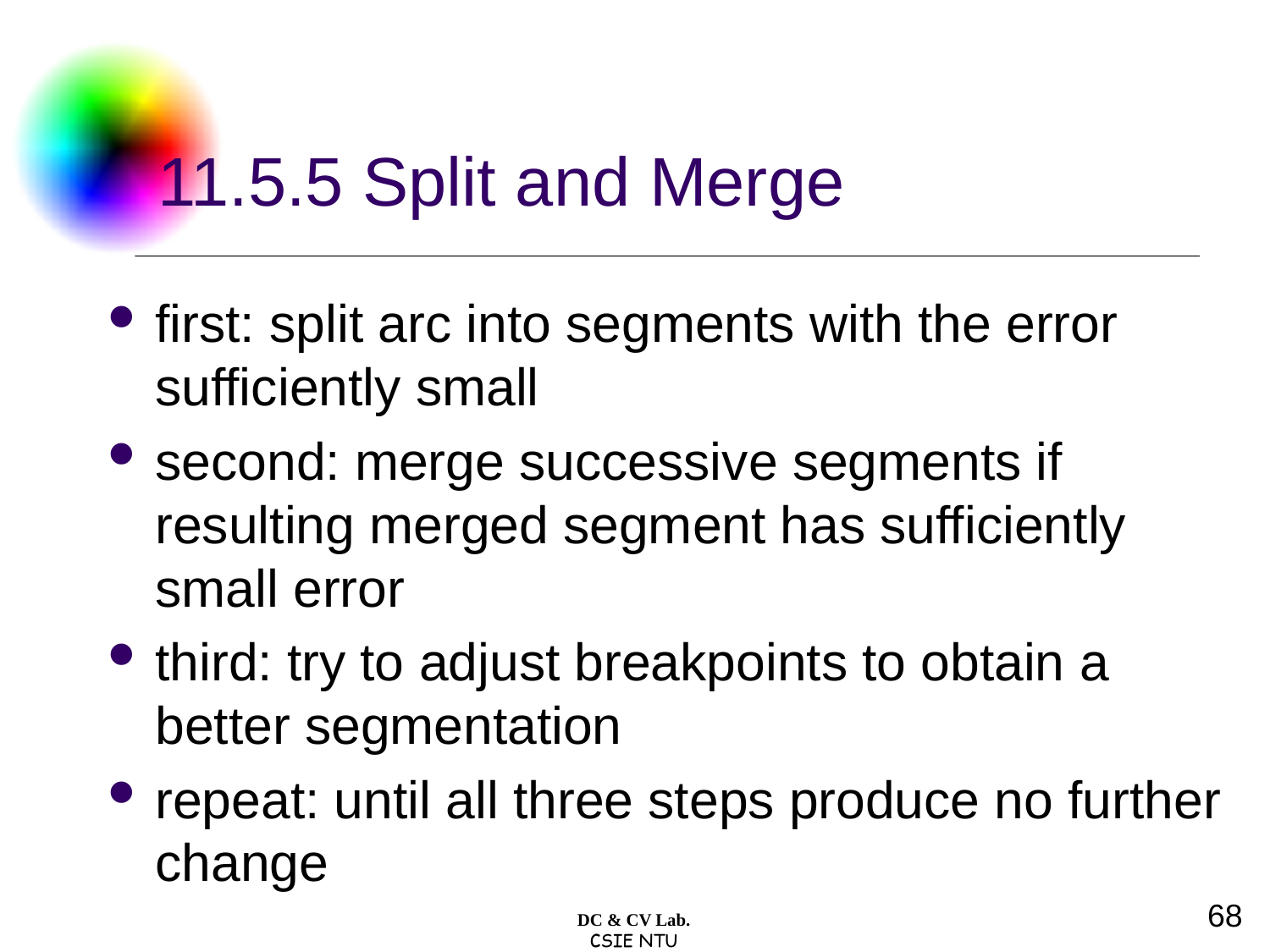

# 11.5.5 Split and Merge
first: split arc into segments with the error sufficiently small
second: merge successive segments if resulting merged segment has sufficiently small error
third: try to adjust breakpoints to obtain a better segmentation
repeat: until all three steps produce no further change
68
DC & CV Lab.
CSIE NTU